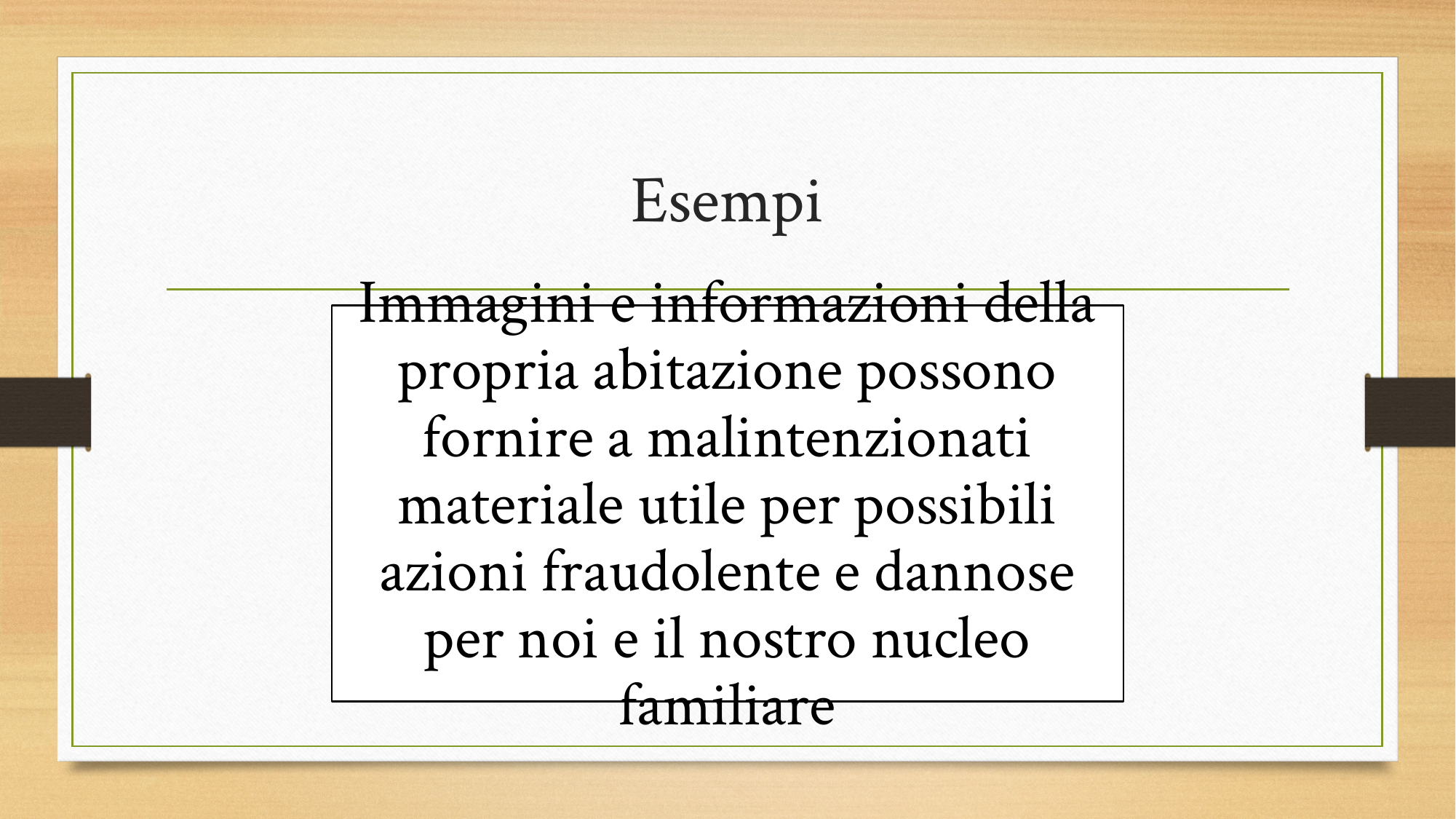

# Esempi
Immagini e informazioni della propria abitazione possono fornire a malintenzionati materiale utile per possibili azioni fraudolente e dannose per noi e il nostro nucleo familiare